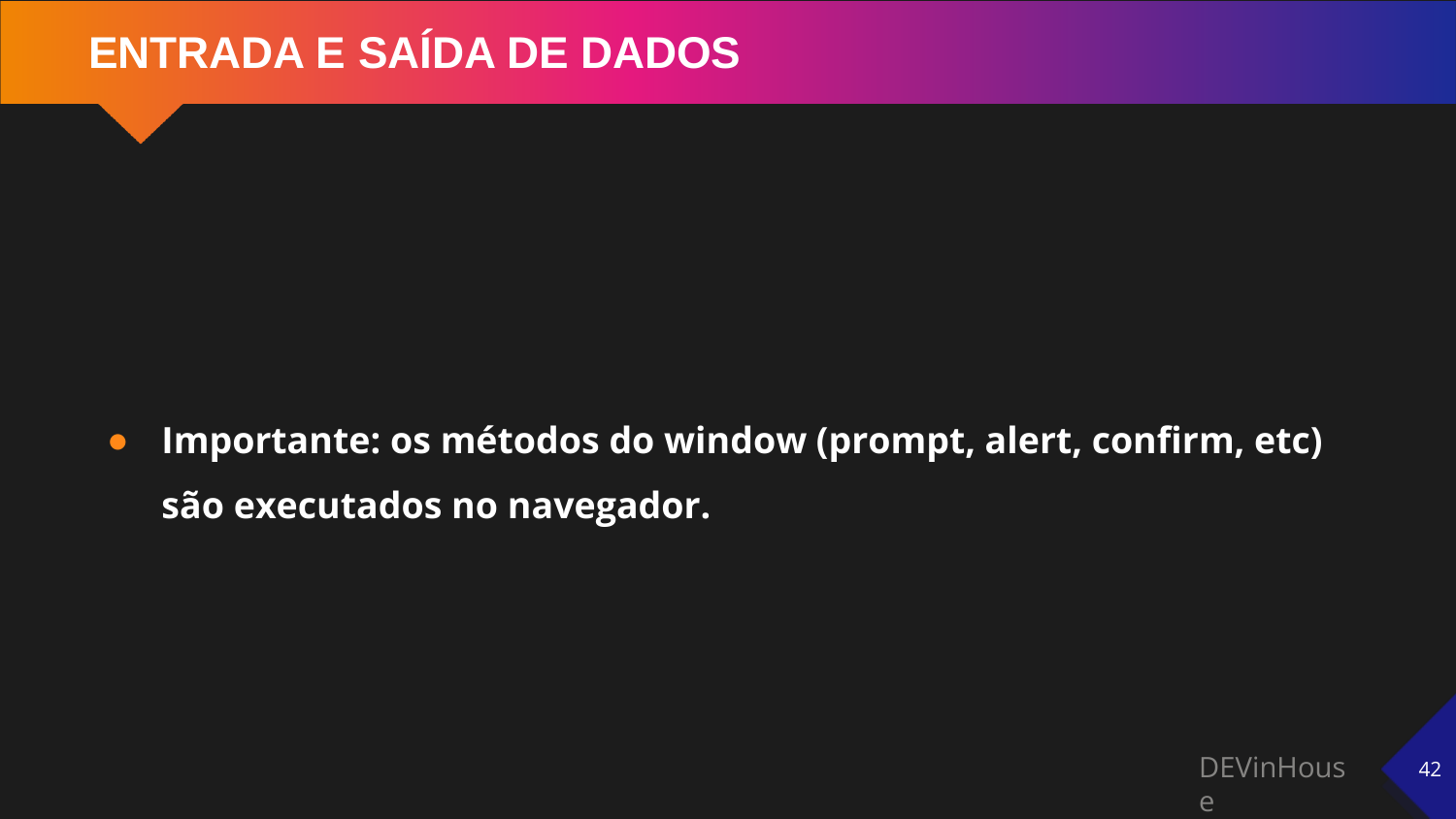

# ENTRADA E SAÍDA DE DADOS
Importante: os métodos do window (prompt, alert, confirm, etc) são executados no navegador.
42